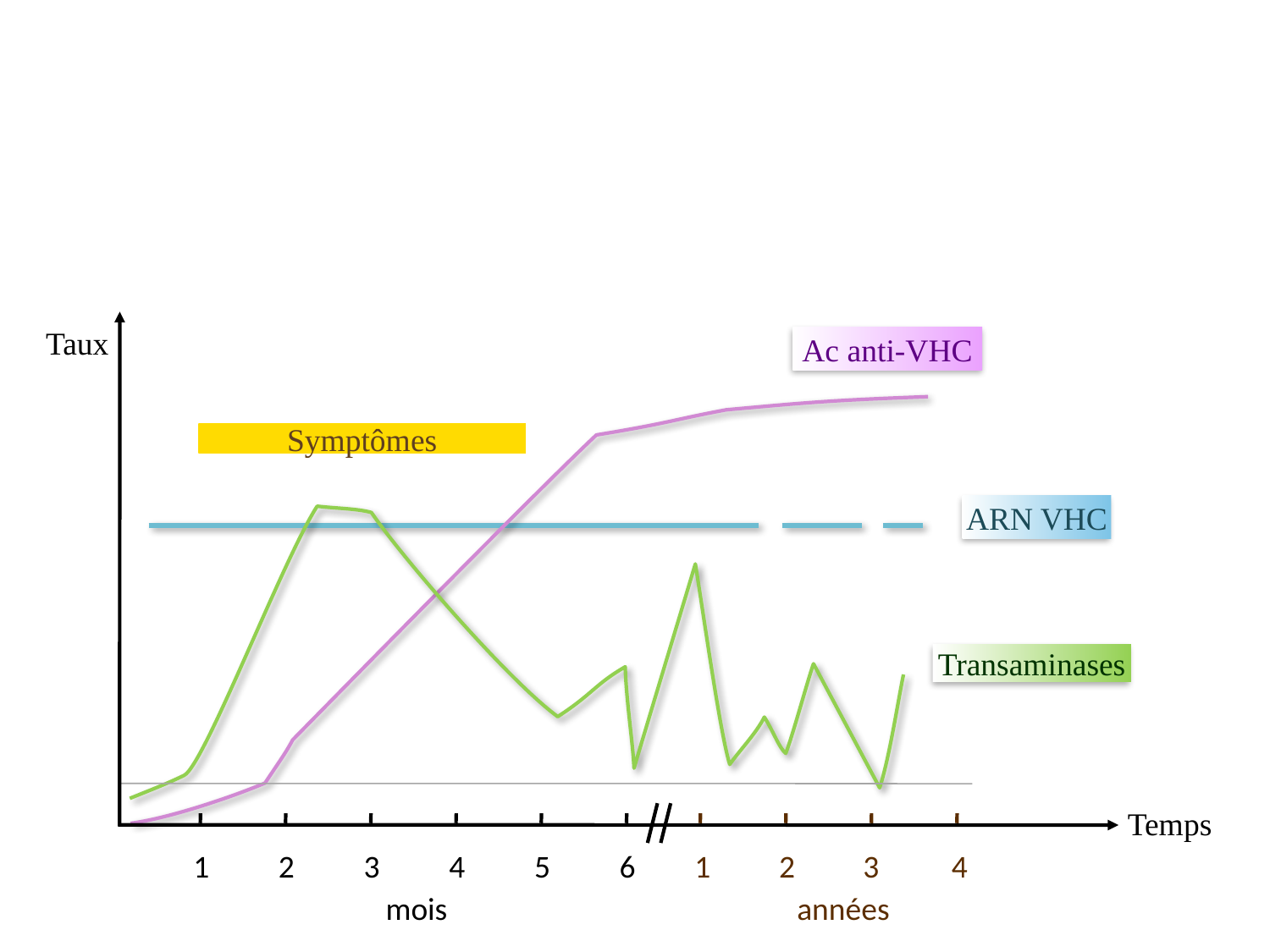

Taux
Ac anti-VHC

Symptômes
ARN VHC

Transaminases
Temps
1
2
3
4
5
6
1
2
3
4
mois
années